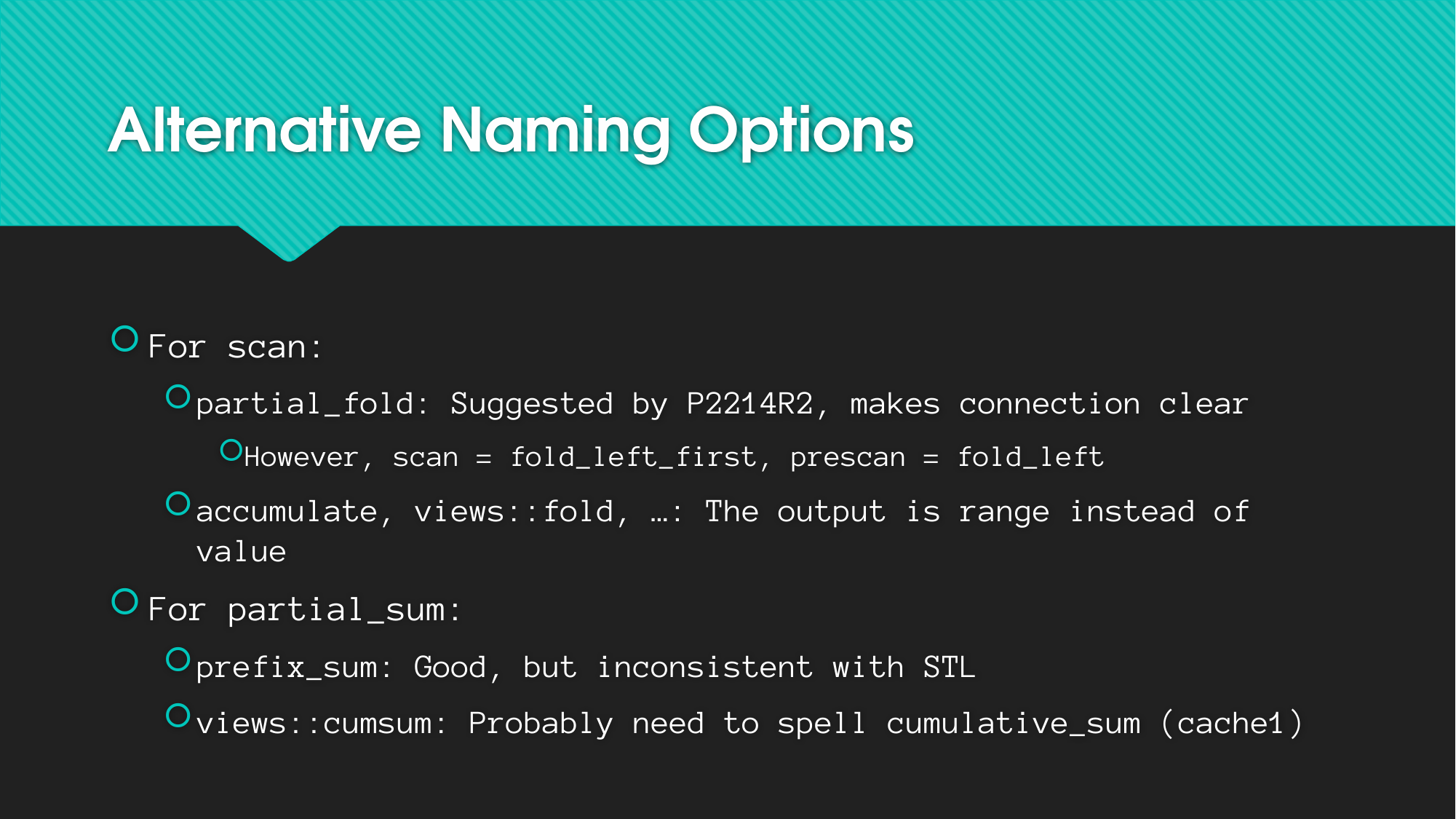

# Alternative Naming Options
For scan:
partial_fold: Suggested by P2214R2, makes connection clear
However, scan = fold_left_first, prescan = fold_left
accumulate, views::fold, …: The output is range instead of value
For partial_sum:
prefix_sum: Good, but inconsistent with STL
views::cumsum: Probably need to spell cumulative_sum (cache1)